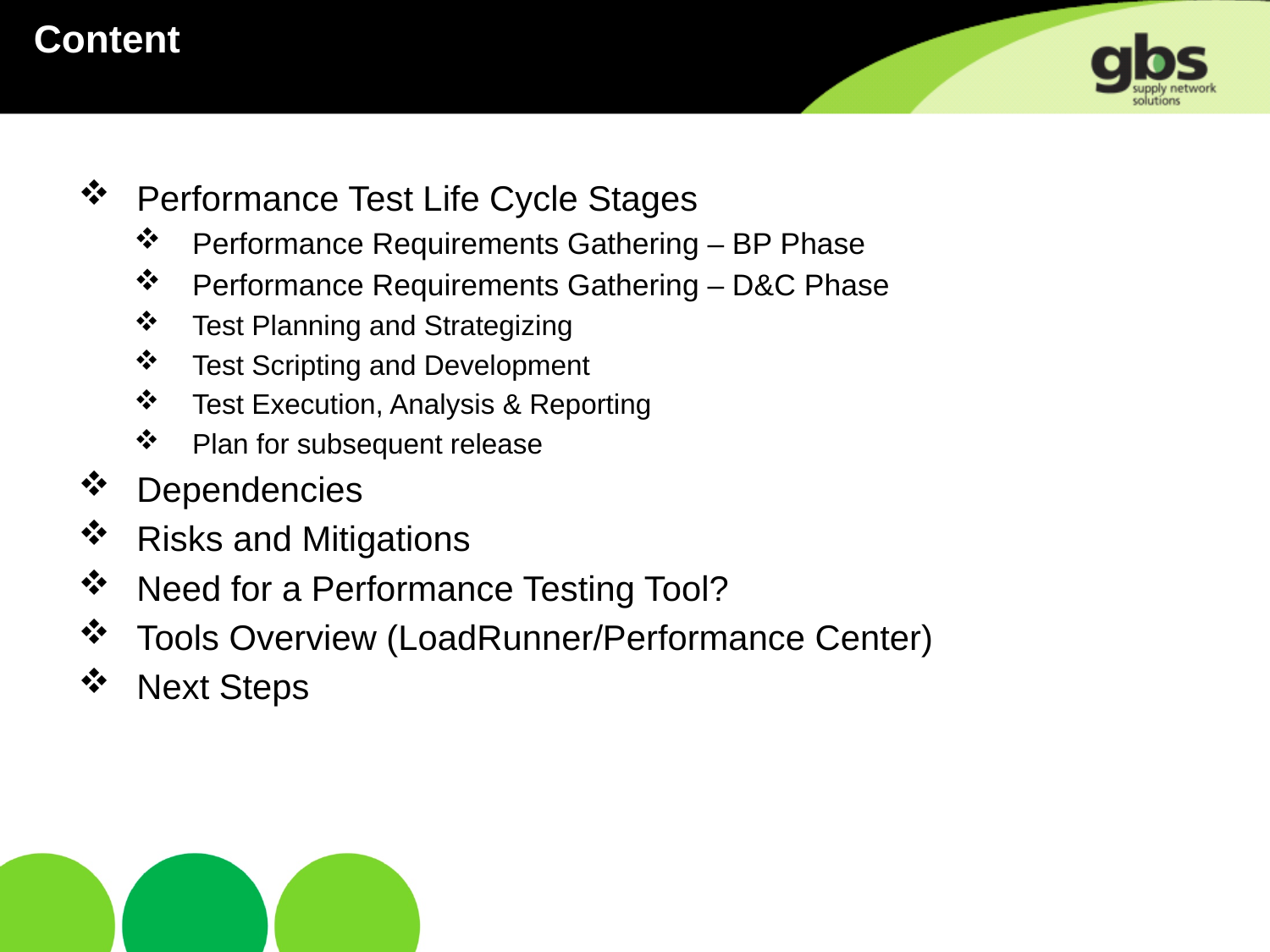

# Content
Performance Test Life Cycle Stages
Performance Requirements Gathering – BP Phase
Performance Requirements Gathering – D&C Phase
Test Planning and Strategizing
Test Scripting and Development
Test Execution, Analysis & Reporting
Plan for subsequent release
Dependencies
Risks and Mitigations
Need for a Performance Testing Tool?
Tools Overview (LoadRunner/Performance Center)
Next Steps